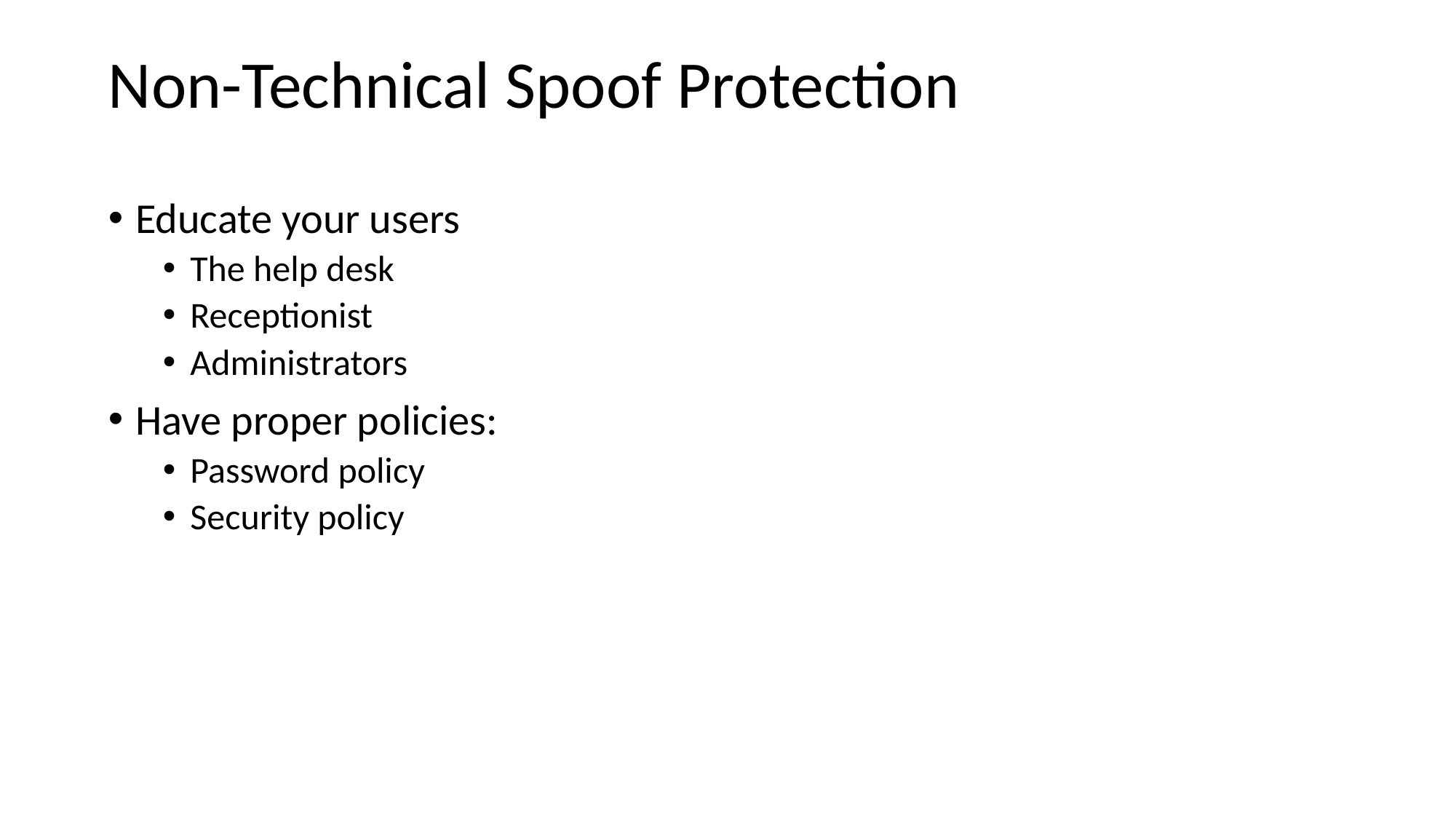

# Non-Technical Spoof Protection
Educate your users
The help desk
Receptionist
Administrators
Have proper policies:
Password policy
Security policy